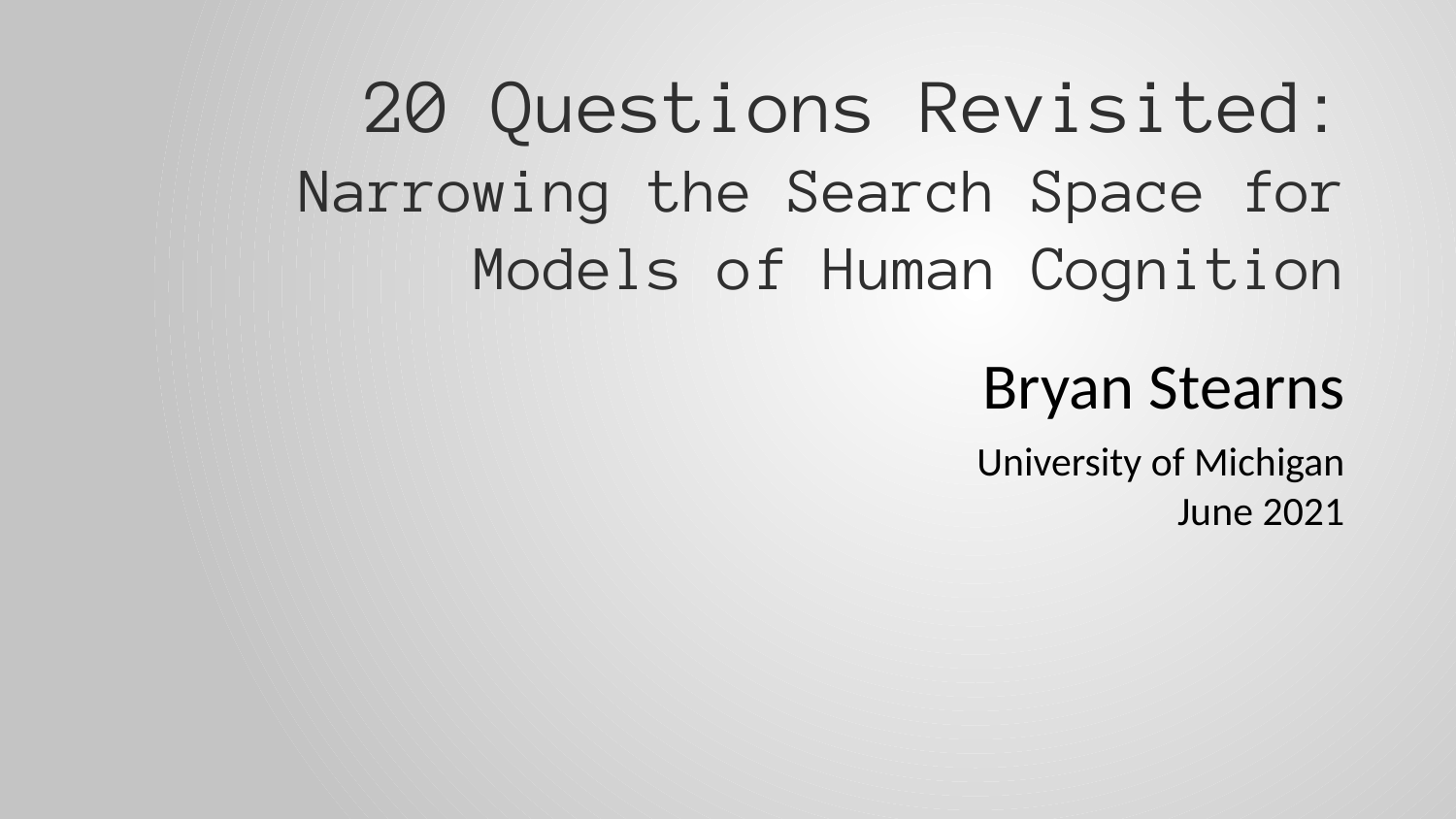

# 20 Questions Revisited: Narrowing the Search Space for Models of Human Cognition
Bryan Stearns

University of Michigan
June 2021
1